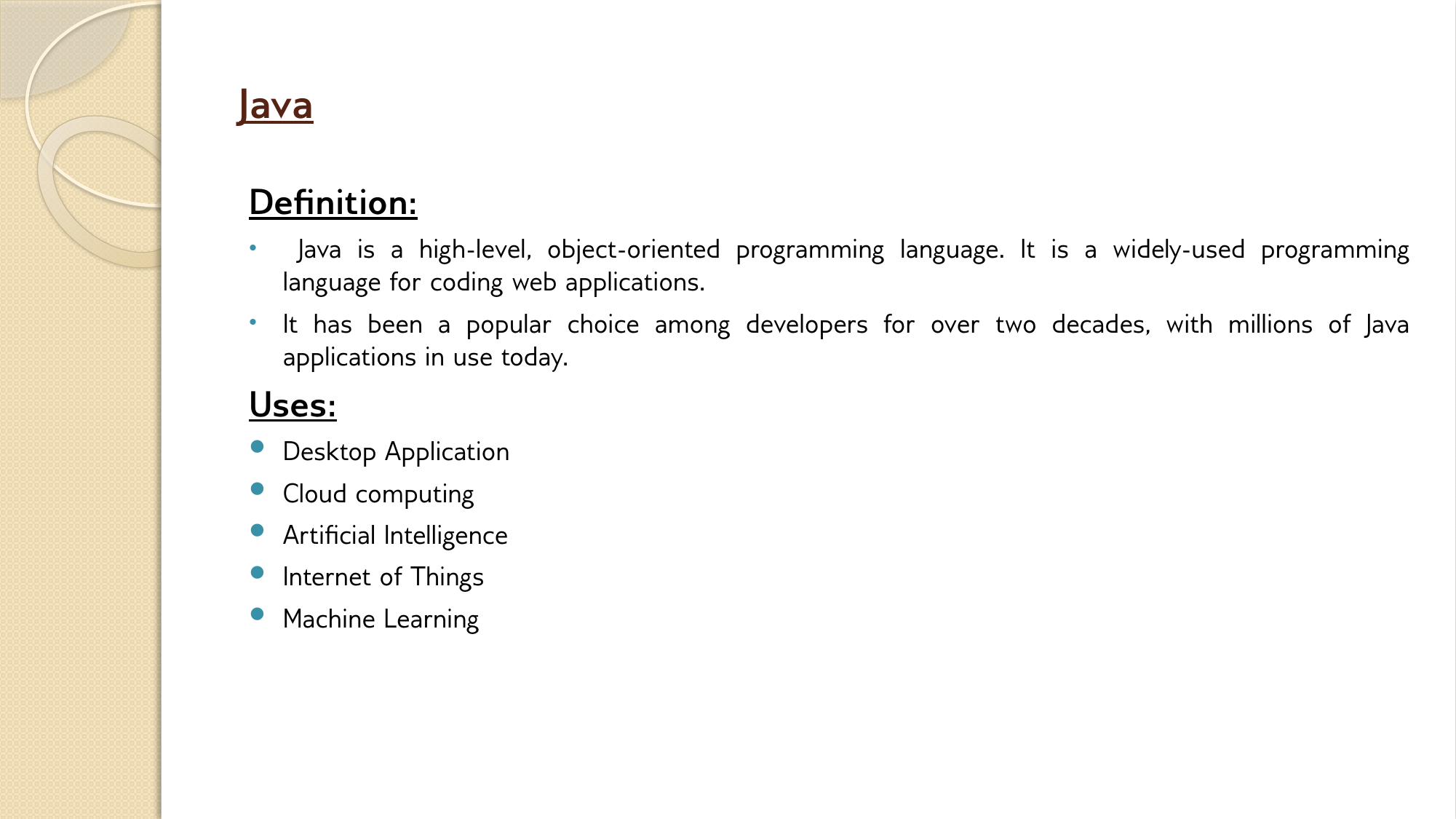

# Java
Definition:
 Java is a high-level, object-oriented programming language. It is a widely-used programming language for coding web applications.
It has been a popular choice among developers for over two decades, with millions of Java applications in use today.
Uses:
Desktop Application
Cloud computing
Artificial Intelligence
Internet of Things
Machine Learning